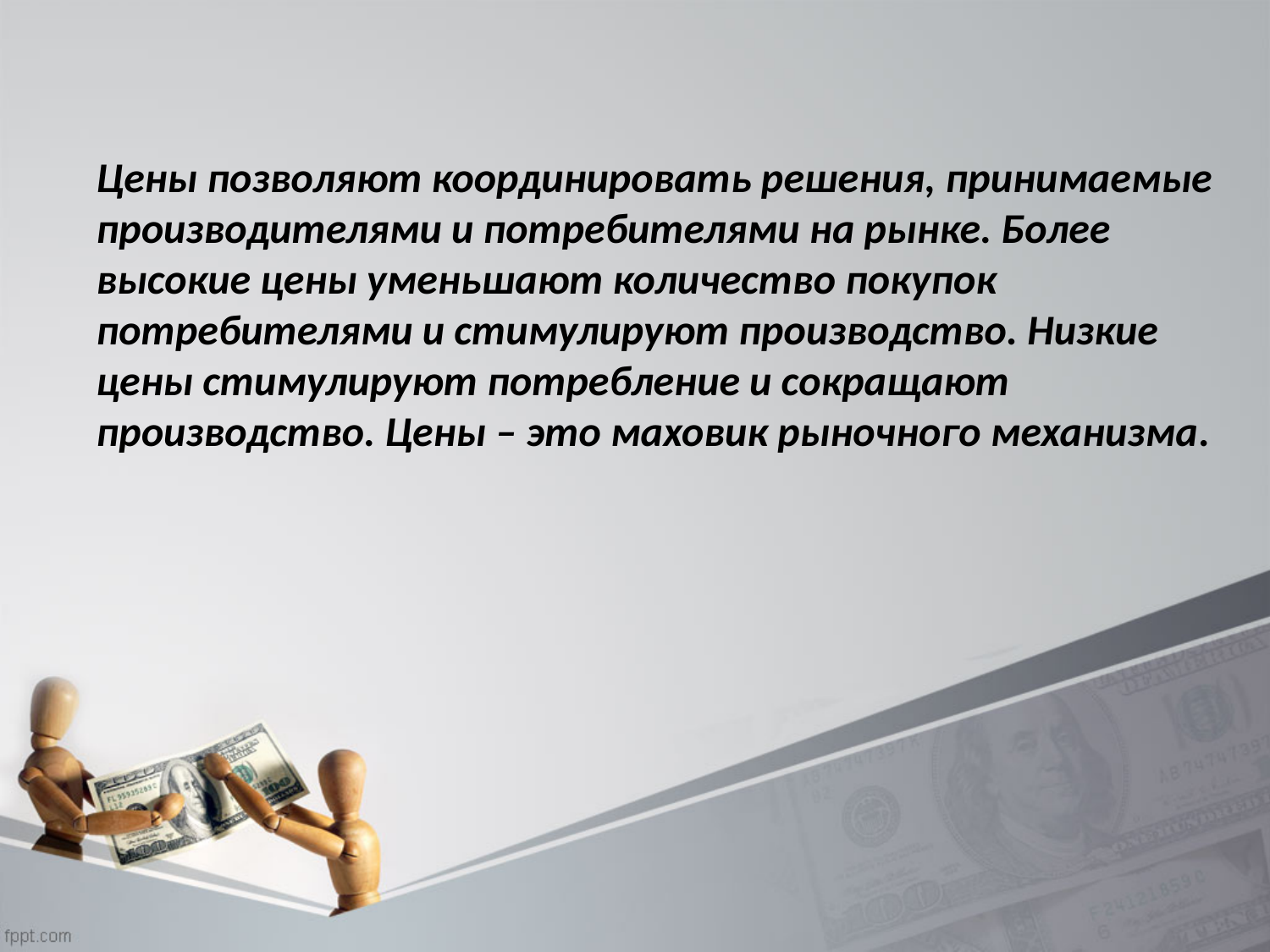

# Цены позволяют координировать решения, принимаемые производителями и потребителями на рынке. Более высокие цены уменьшают количество покупок потребителями и стимулируют производство. Низкие цены стимулируют потребление и сокращают производство. Цены – это маховик рыночного механизма.